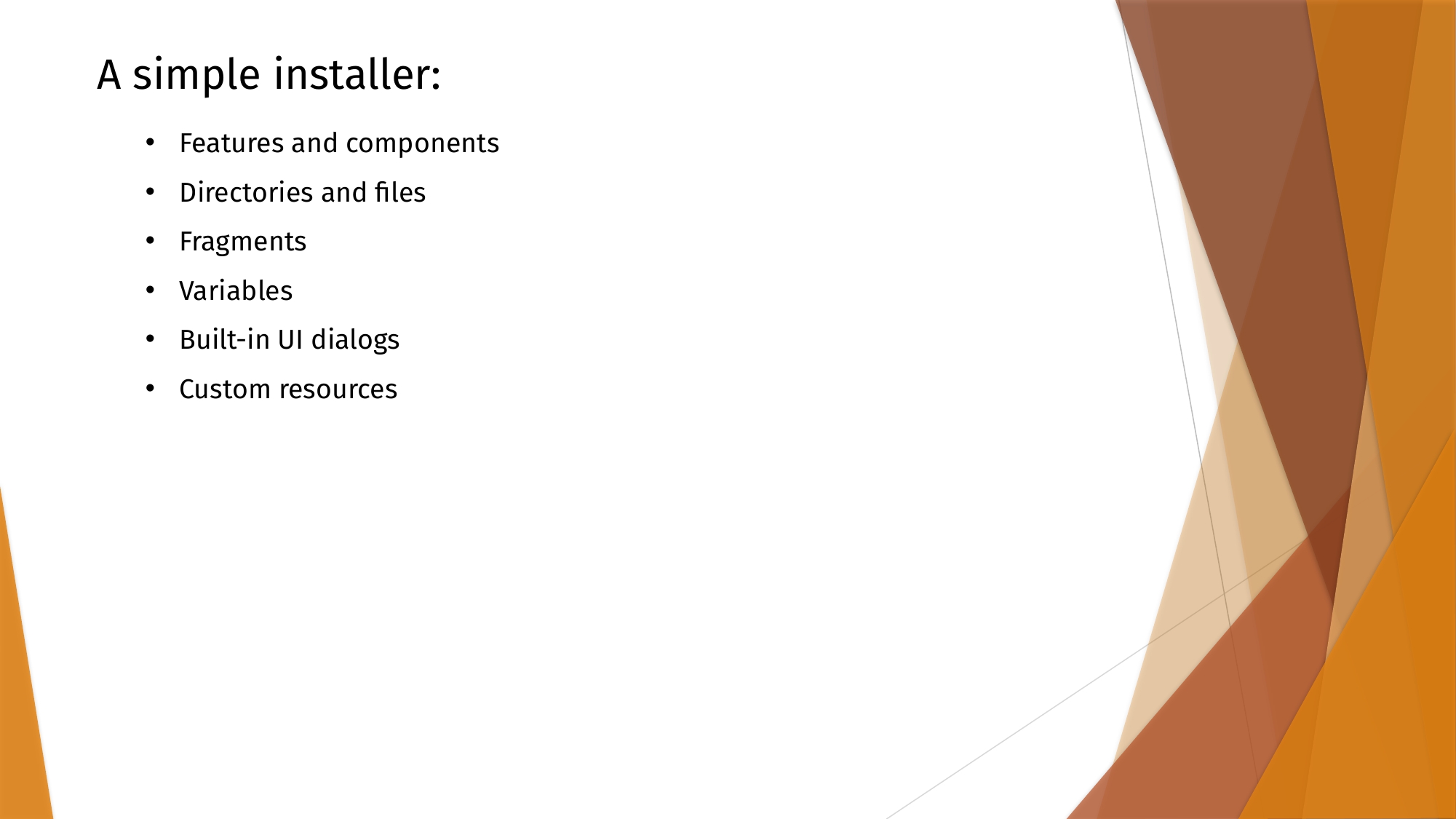

A simple installer:
Features and components
Directories and files
Fragments
Variables
Built-in UI dialogs
Custom resources